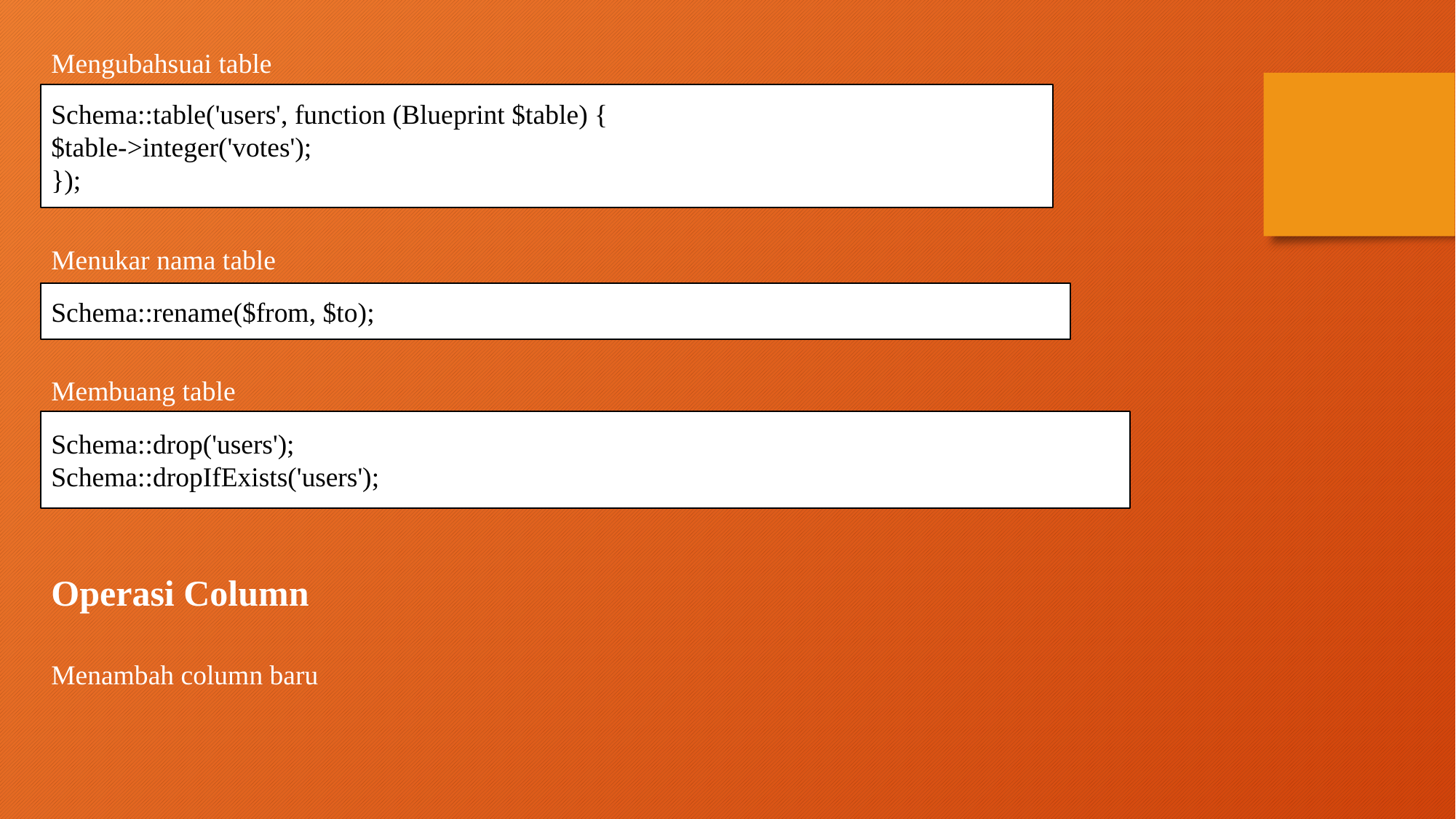

Mengubahsuai table

Menukar nama table

Membuang table

Operasi Column

Menambah column baru
Schema::table('users', function (Blueprint $table) {
$table->integer('votes');
});
Schema::rename($from, $to);
Schema::drop('users');
Schema::dropIfExists('users');